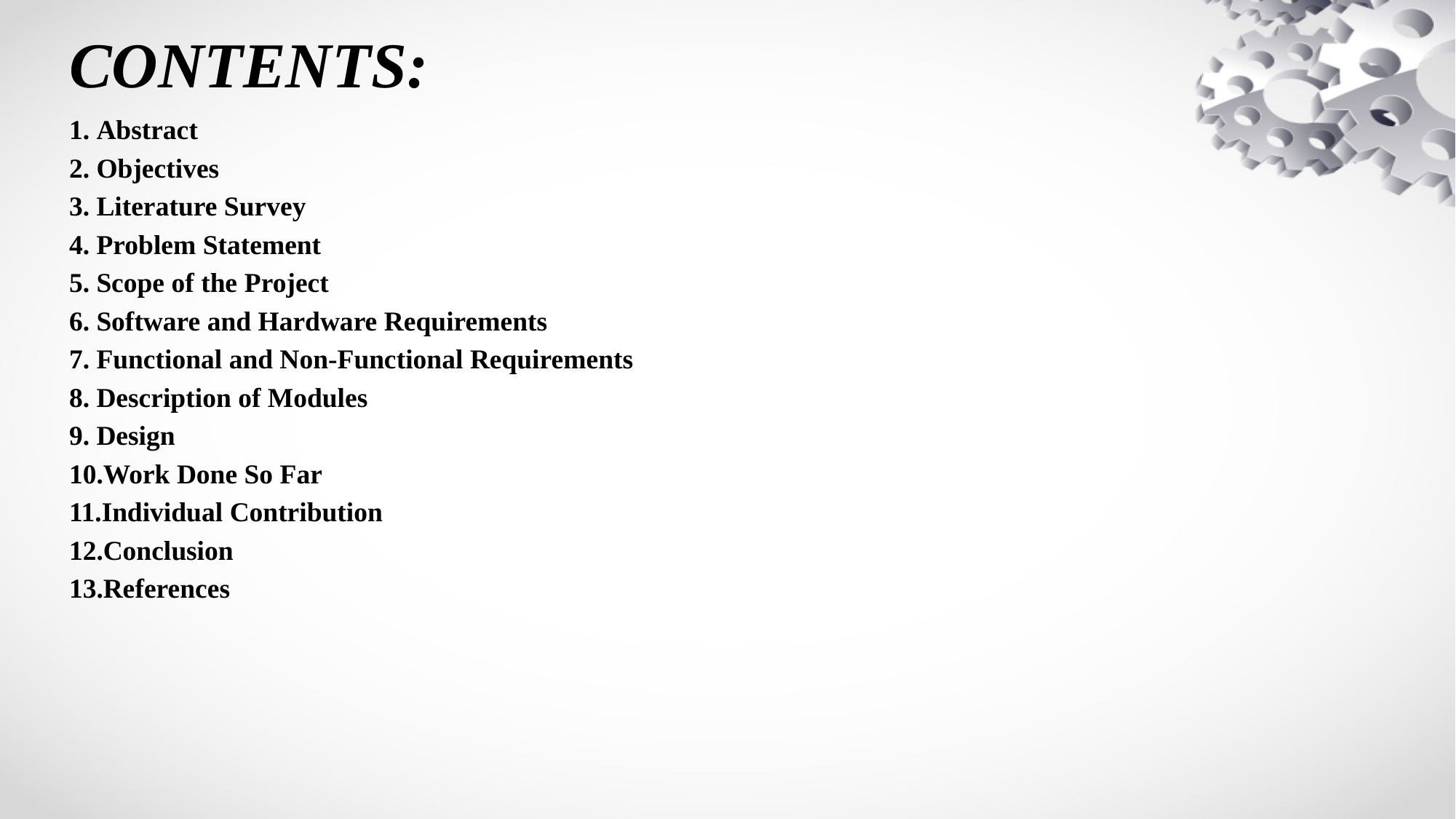

CONTENTS:
Abstract
Objectives
Literature Survey
Problem Statement
Scope of the Project
Software and Hardware Requirements
Functional and Non-Functional Requirements
Description of Modules
Design
Work Done So Far
Individual Contribution
Conclusion
References